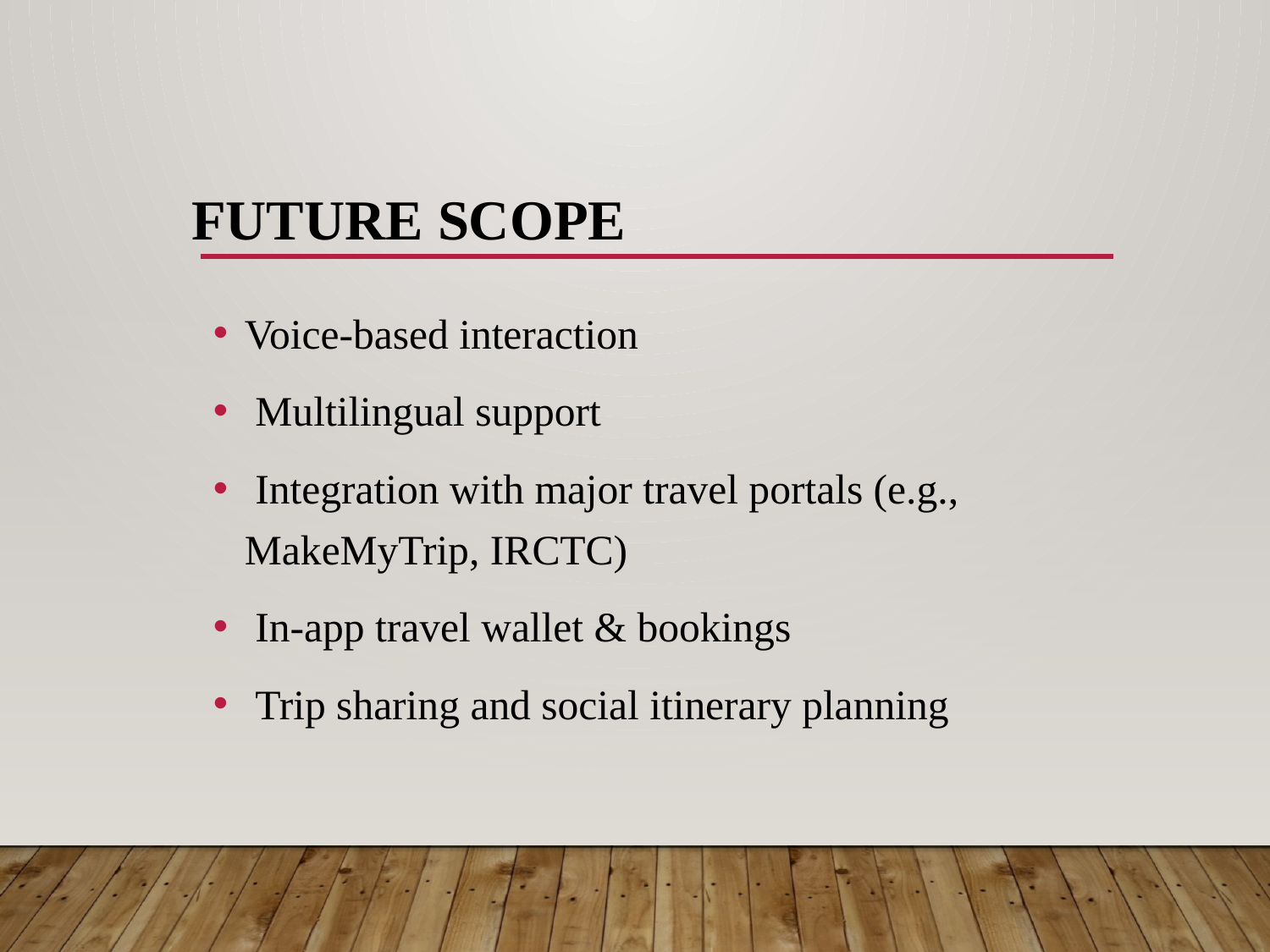

# Future scope

Voice-based interaction
 Multilingual support
 Integration with major travel portals (e.g., MakeMyTrip, IRCTC)
 In-app travel wallet & bookings
 Trip sharing and social itinerary planning